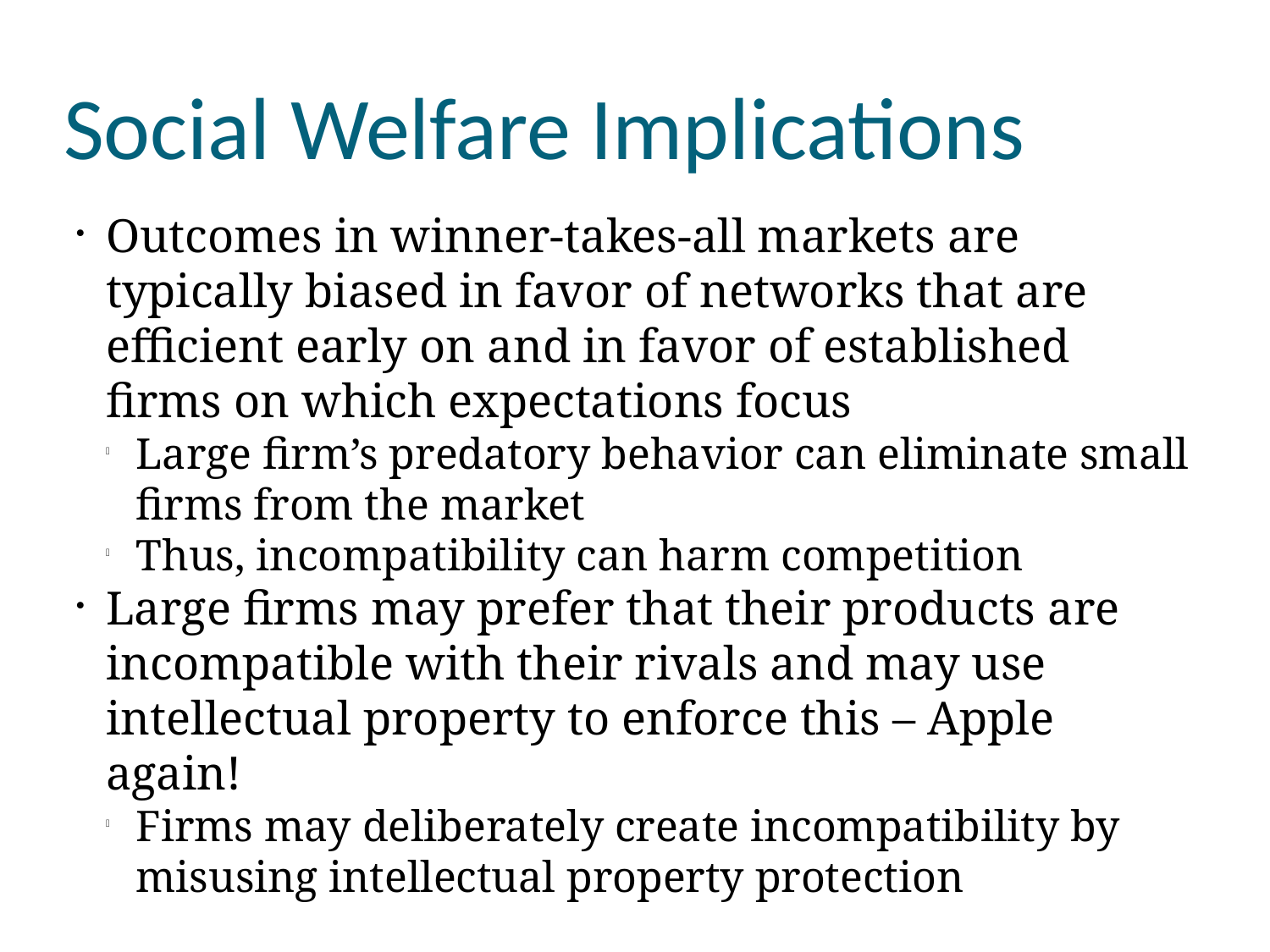

Social Welfare Implications
Outcomes in winner-takes-all markets are typically biased in favor of networks that are efficient early on and in favor of established firms on which expectations focus
Large firm’s predatory behavior can eliminate small firms from the market
Thus, incompatibility can harm competition
Large firms may prefer that their products are incompatible with their rivals and may use intellectual property to enforce this – Apple again!
Firms may deliberately create incompatibility by misusing intellectual property protection